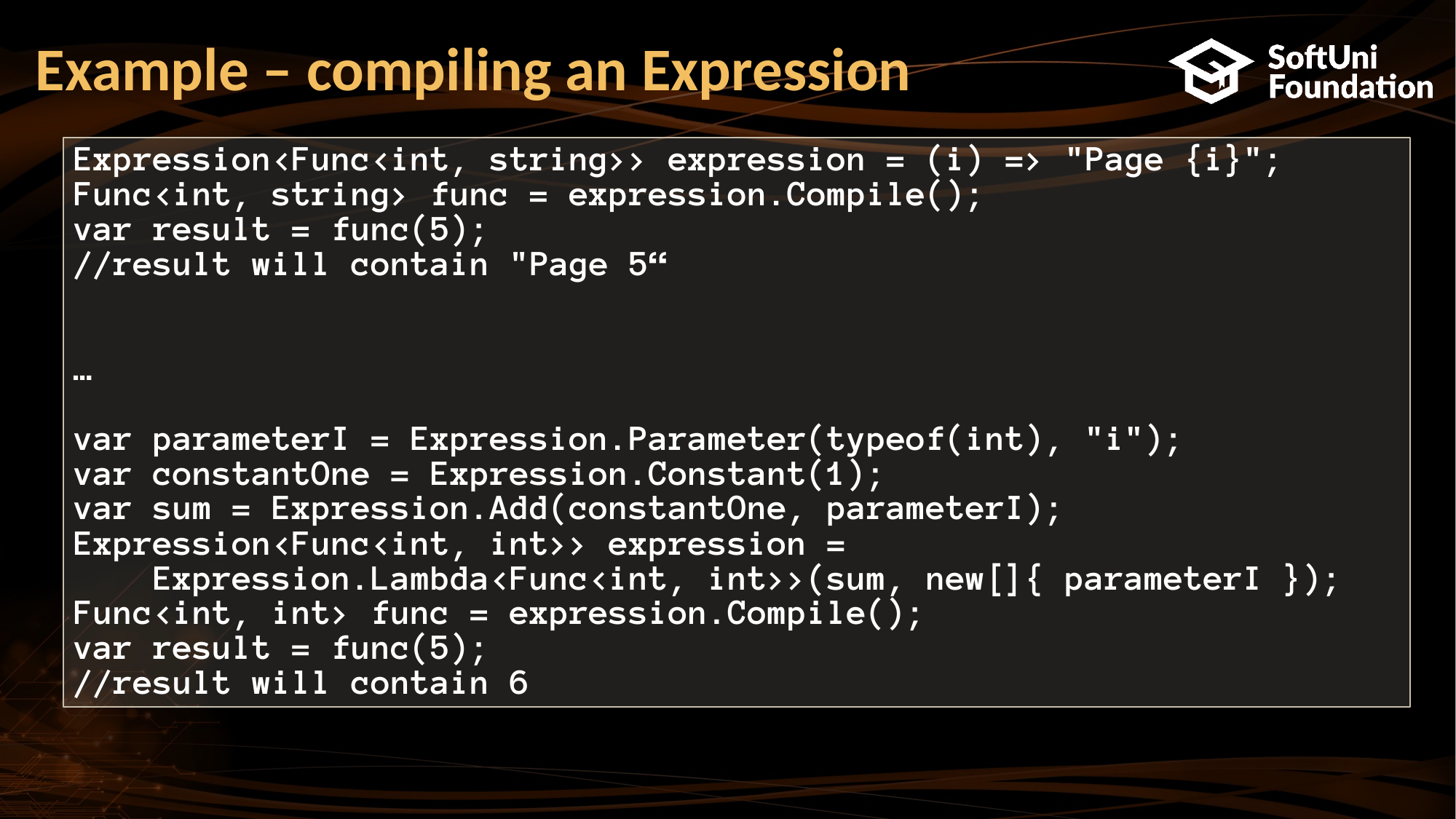

# Example – compiling an Expression
Expression<Func<int, string>> expression = (i) => "Page {i}";
Func<int, string> func = expression.Compile();
var result = func(5);
//result will contain "Page 5“

…

var parameterI = Expression.Parameter(typeof(int), "i");
var constantOne = Expression.Constant(1);
var sum = Expression.Add(constantOne, parameterI);
Expression<Func<int, int>> expression =
    Expression.Lambda<Func<int, int>>(sum, new[]{ parameterI });
Func<int, int> func = expression.Compile();
var result = func(5);
//result will contain 6